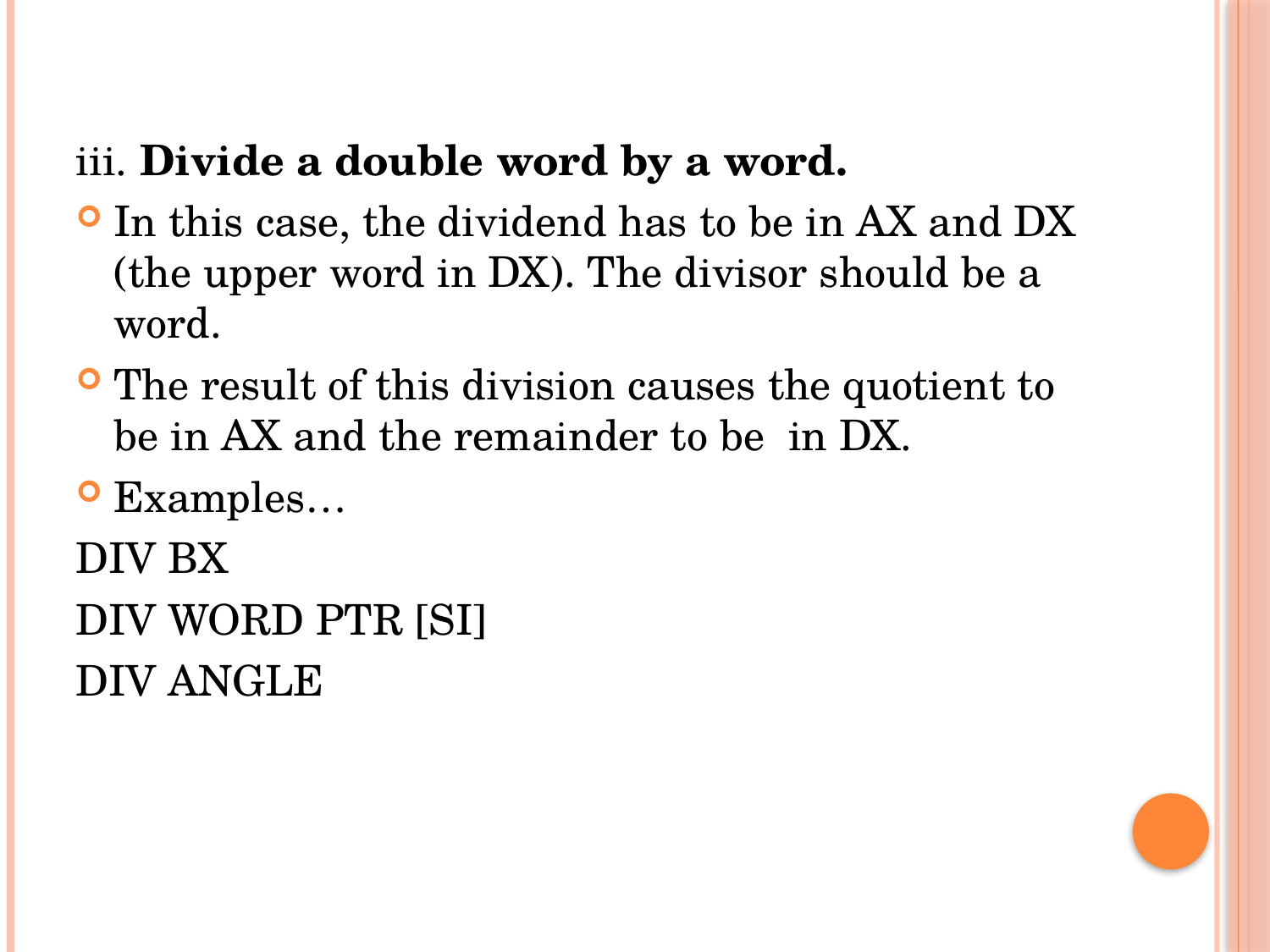

iii. Divide a double word by a word.
In this case, the dividend has to be in AX and DX (the upper word in DX). The divisor should be a word.
The result of this division causes the quotient to be in AX and the remainder to be  in DX.
Examples…
DIV BX
DIV WORD PTR [SI]
DIV ANGLE